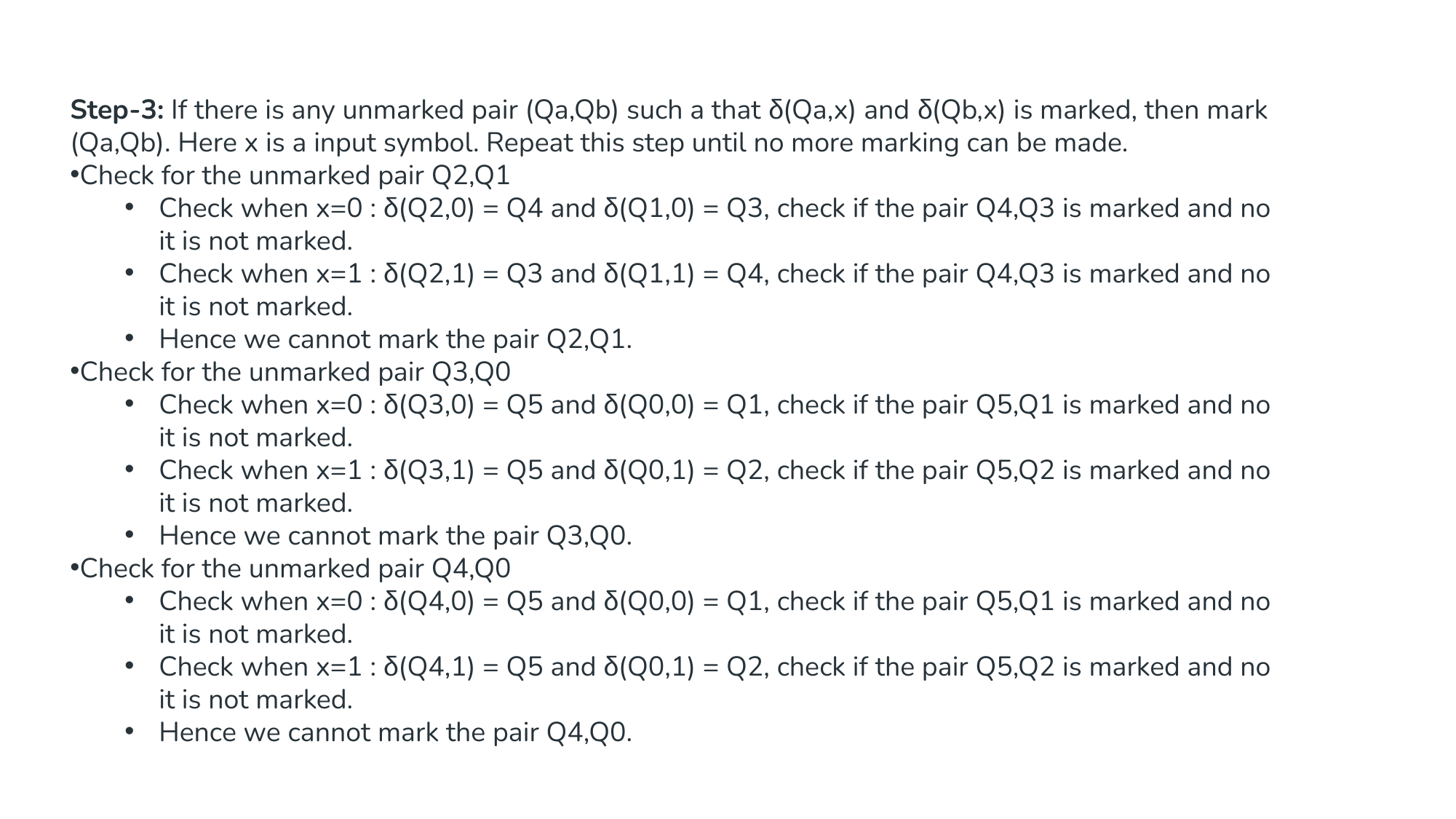

Step-3: If there is any unmarked pair (Qa,Qb) such a that δ(Qa,x) and δ(Qb,x) is marked, then mark (Qa,Qb). Here x is a input symbol. Repeat this step until no more marking can be made.
Check for the unmarked pair Q2,Q1
Check when x=0 : δ(Q2,0) = Q4 and δ(Q1,0) = Q3, check if the pair Q4,Q3 is marked and no it is not marked.
Check when x=1 : δ(Q2,1) = Q3 and δ(Q1,1) = Q4, check if the pair Q4,Q3 is marked and no it is not marked.
Hence we cannot mark the pair Q2,Q1.
Check for the unmarked pair Q3,Q0
Check when x=0 : δ(Q3,0) = Q5 and δ(Q0,0) = Q1, check if the pair Q5,Q1 is marked and no it is not marked.
Check when x=1 : δ(Q3,1) = Q5 and δ(Q0,1) = Q2, check if the pair Q5,Q2 is marked and no it is not marked.
Hence we cannot mark the pair Q3,Q0.
Check for the unmarked pair Q4,Q0
Check when x=0 : δ(Q4,0) = Q5 and δ(Q0,0) = Q1, check if the pair Q5,Q1 is marked and no it is not marked.
Check when x=1 : δ(Q4,1) = Q5 and δ(Q0,1) = Q2, check if the pair Q5,Q2 is marked and no it is not marked.
Hence we cannot mark the pair Q4,Q0.